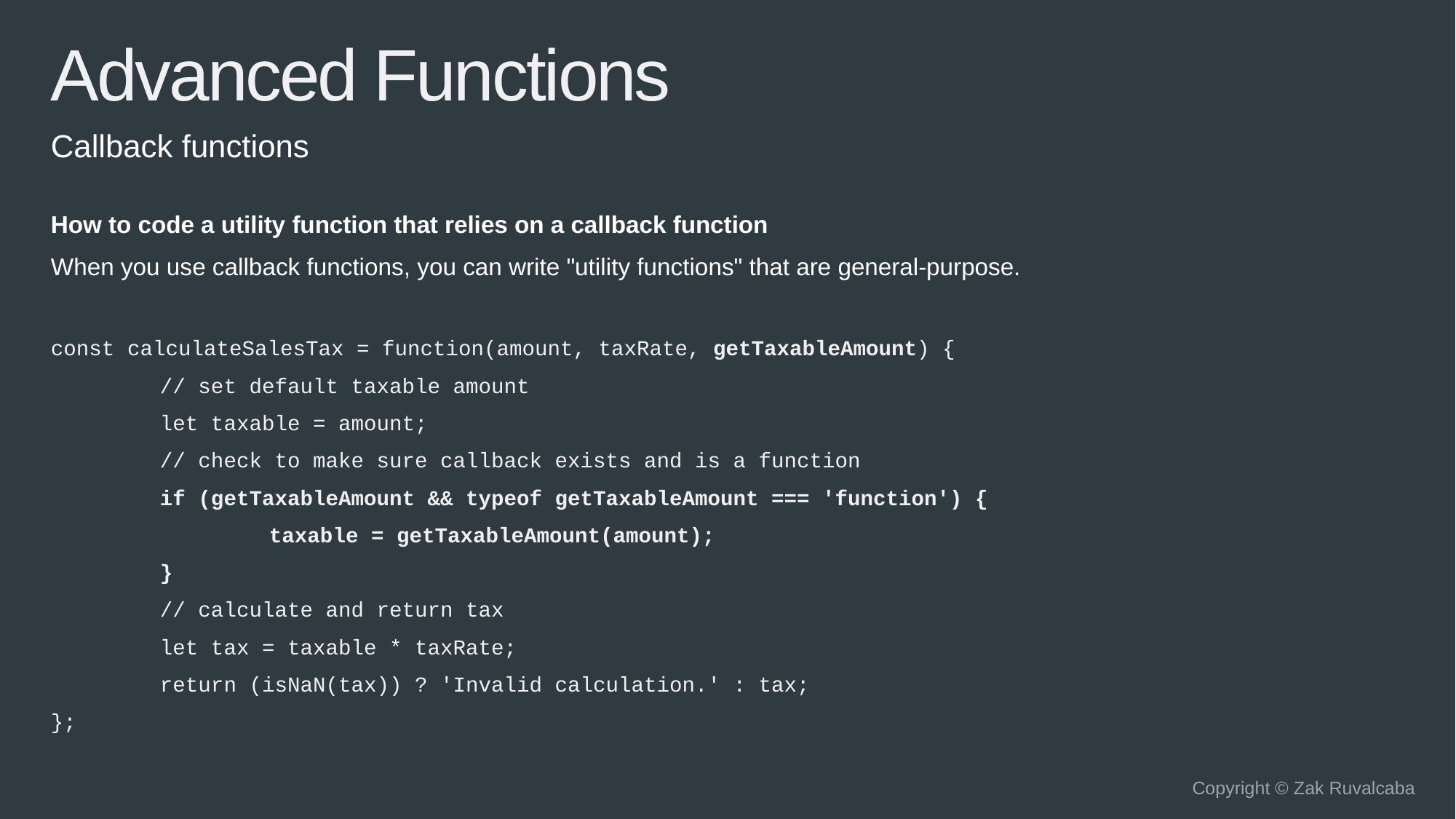

# Advanced Functions
Callback functions
How to code a utility function that relies on a callback function
When you use callback functions, you can write "utility functions" that are general-purpose.

const calculateSalesTax = function(amount, taxRate, getTaxableAmount) {
	// set default taxable amount
	let taxable = amount;
	// check to make sure callback exists and is a function
	if (getTaxableAmount && typeof getTaxableAmount === 'function') {
		taxable = getTaxableAmount(amount);
	}
	// calculate and return tax
	let tax = taxable * taxRate;
	return (isNaN(tax)) ? 'Invalid calculation.' : tax;
};